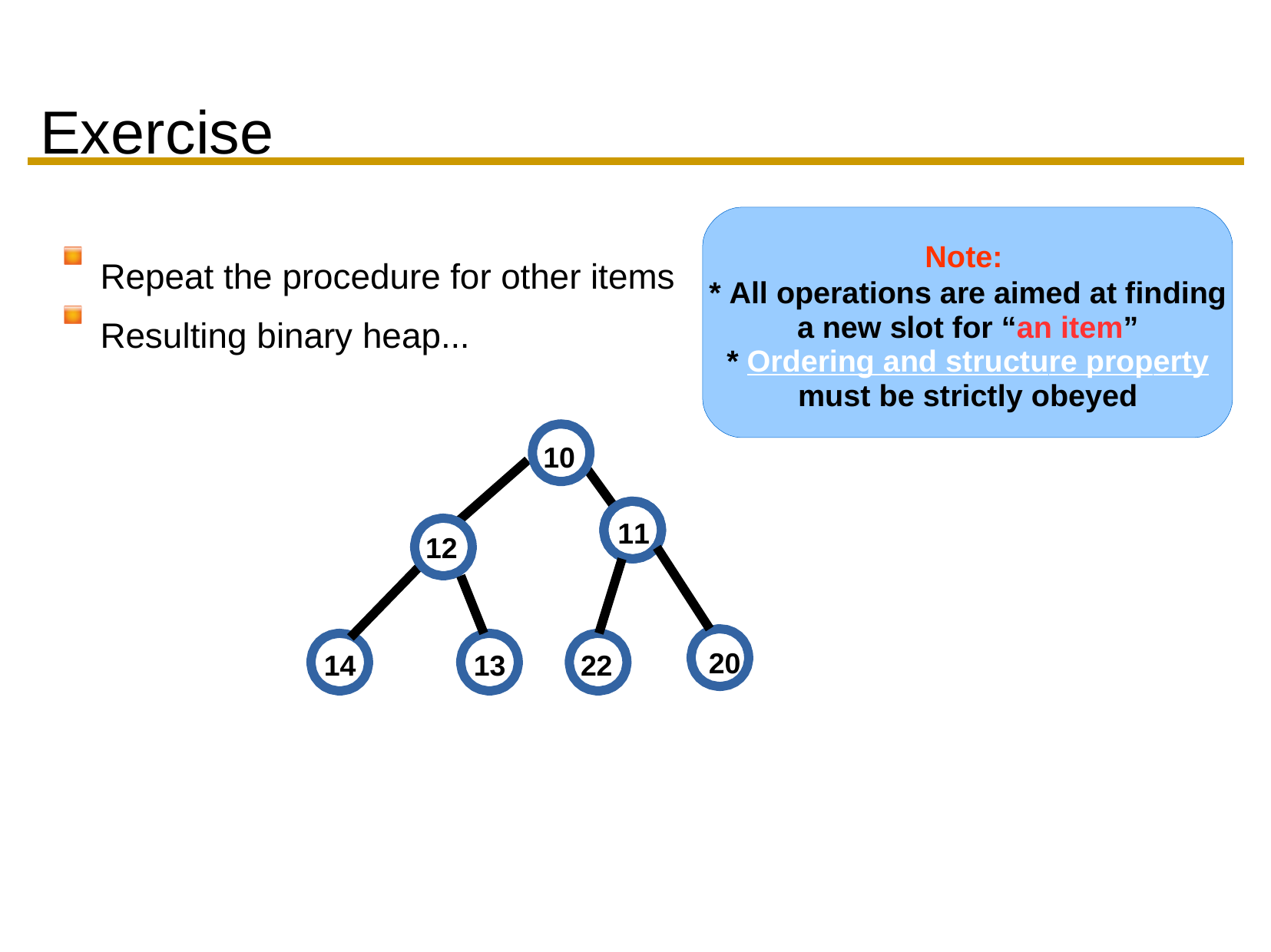

# Exercise

Repeat the procedure for other items Resulting binary heap...
Note:
* All operations are aimed at finding a new slot for “an item”
* Ordering and structure property must be strictly obeyed

10

11

12

20
14
13
22